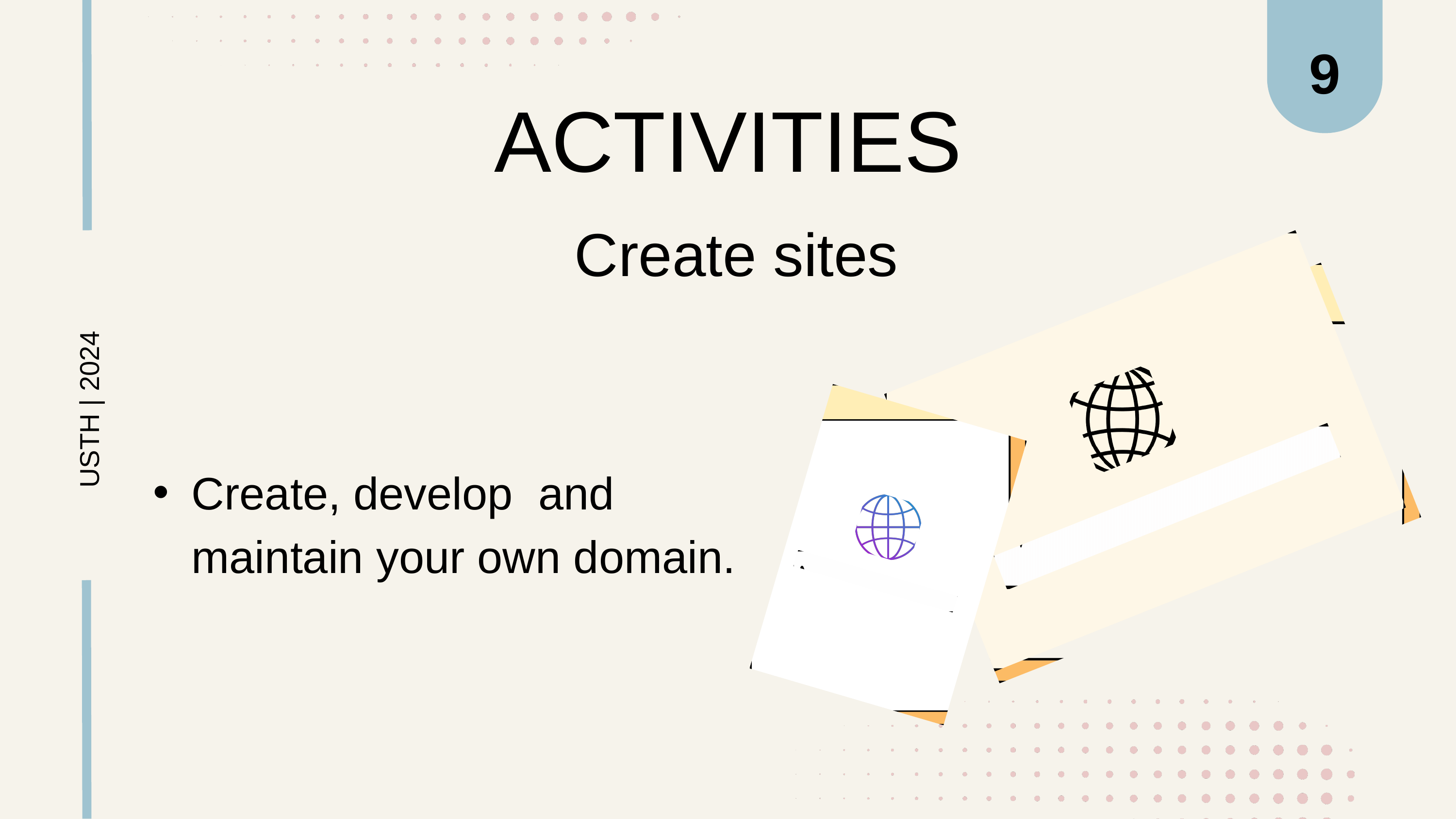

9

ACTIVITIES
Create sites

USTH | 2024

Create, develop  and maintain your own domain.